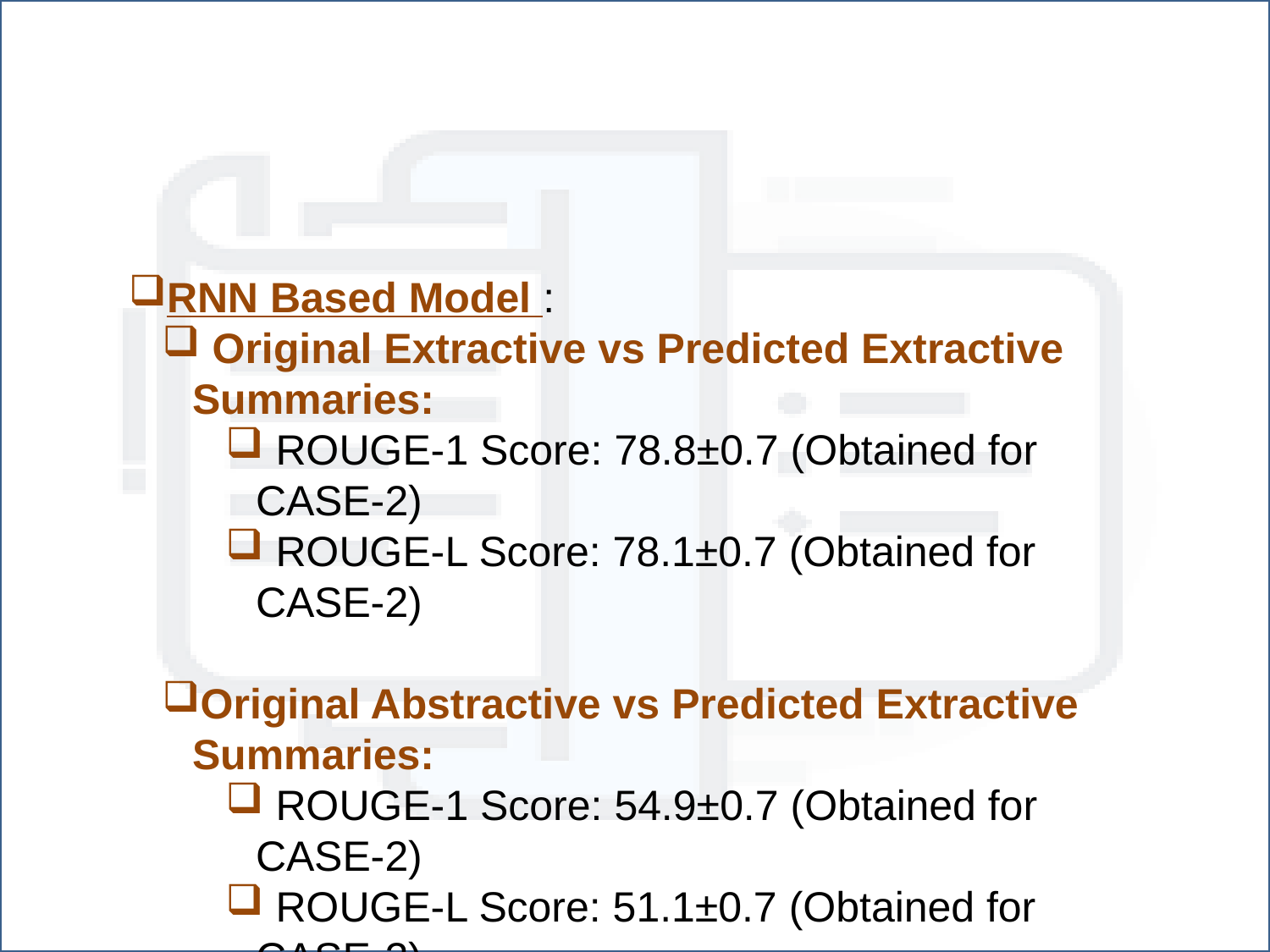

RNN Based Model :
 Original Extractive vs Predicted Extractive Summaries:
 ROUGE-1 Score: 78.8±0.7 (Obtained for CASE-2)
 ROUGE-L Score: 78.1±0.7 (Obtained for CASE-2)

Original Abstractive vs Predicted Extractive Summaries:
 ROUGE-1 Score: 54.9±0.7 (Obtained for CASE-2)
 ROUGE-L Score: 51.1±0.7 (Obtained for CASE-2)